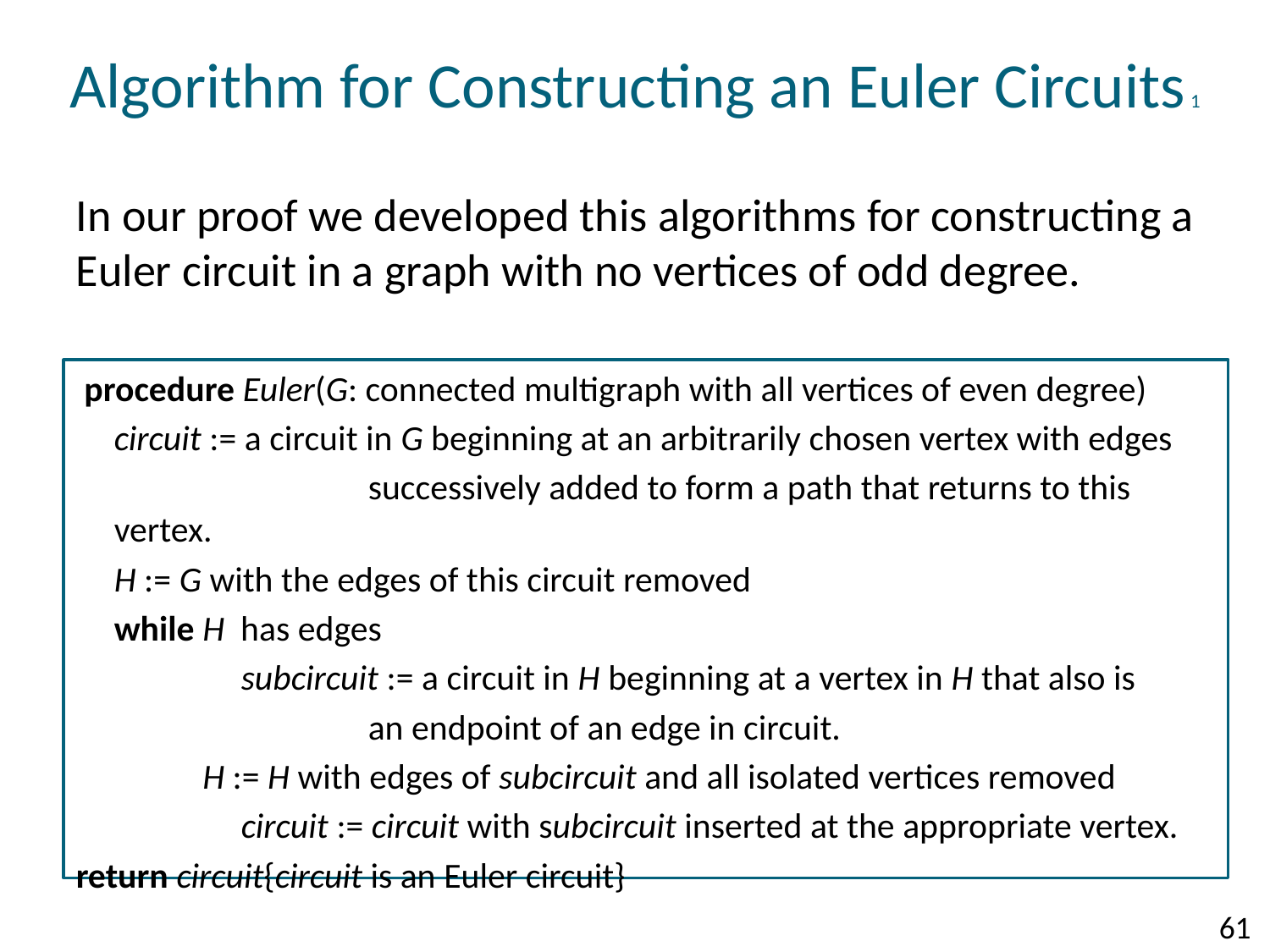

# Algorithm for Constructing an Euler Circuits 1
In our proof we developed this algorithms for constructing a Euler circuit in a graph with no vertices of odd degree.
 procedure Euler(G: connected multigraph with all vertices of even degree)
	circuit := a circuit in G beginning at an arbitrarily chosen vertex with edges
			successively added to form a path that returns to this vertex.
	H := G with the edges of this circuit removed
	while H  has edges
		subcircuit := a circuit in H beginning at a vertex in H that also is
			an endpoint of an edge in circuit.
	           H := H with edges of subcircuit and all isolated vertices removed
		circuit := circuit with subcircuit inserted at the appropriate vertex.
return circuit{circuit is an Euler circuit}